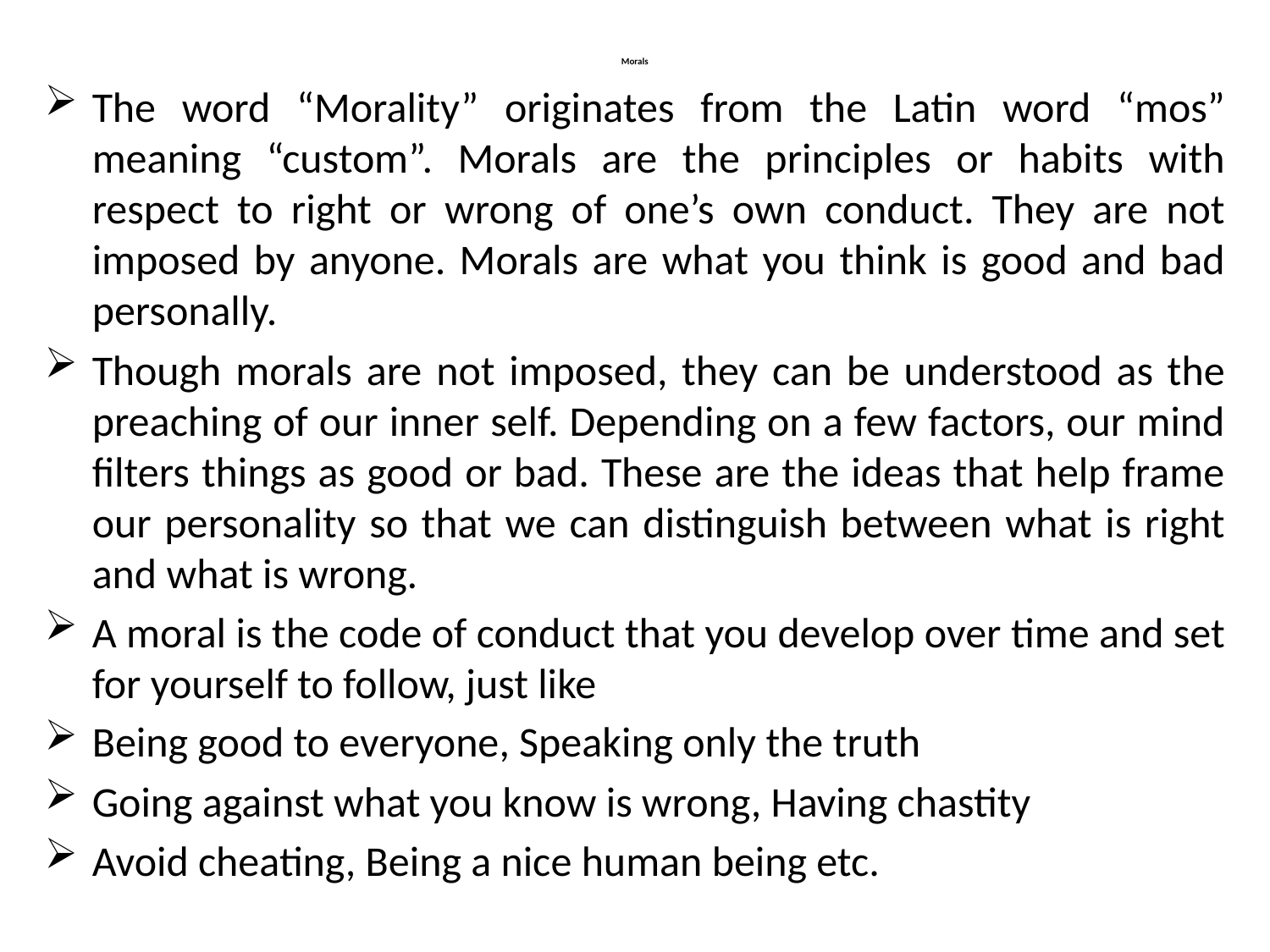

# Morals
The word “Morality” originates from the Latin word “mos” meaning “custom”. Morals are the principles or habits with respect to right or wrong of one’s own conduct. They are not imposed by anyone. Morals are what you think is good and bad personally.
Though morals are not imposed, they can be understood as the preaching of our inner self. Depending on a few factors, our mind filters things as good or bad. These are the ideas that help frame our personality so that we can distinguish between what is right and what is wrong.
A moral is the code of conduct that you develop over time and set for yourself to follow, just like
Being good to everyone, Speaking only the truth
Going against what you know is wrong, Having chastity
Avoid cheating, Being a nice human being etc.